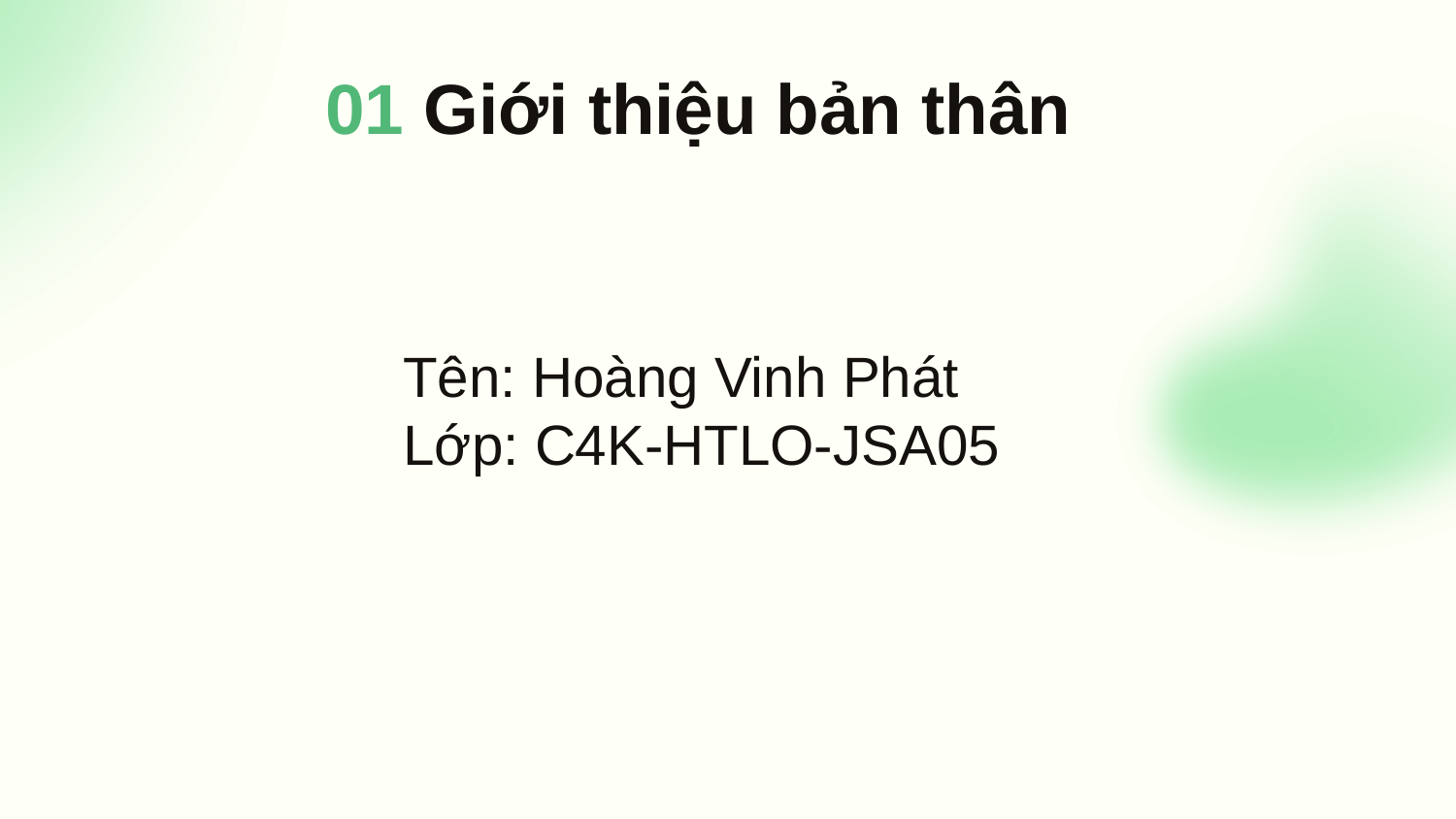

# 01 Giới thiệu bản thân
02
Giới thiệu sản phẩm
01
Tên: Hoàng Vinh Phát
Lớp: C4K-HTLO-JSA05
Giới thiệu bản thân